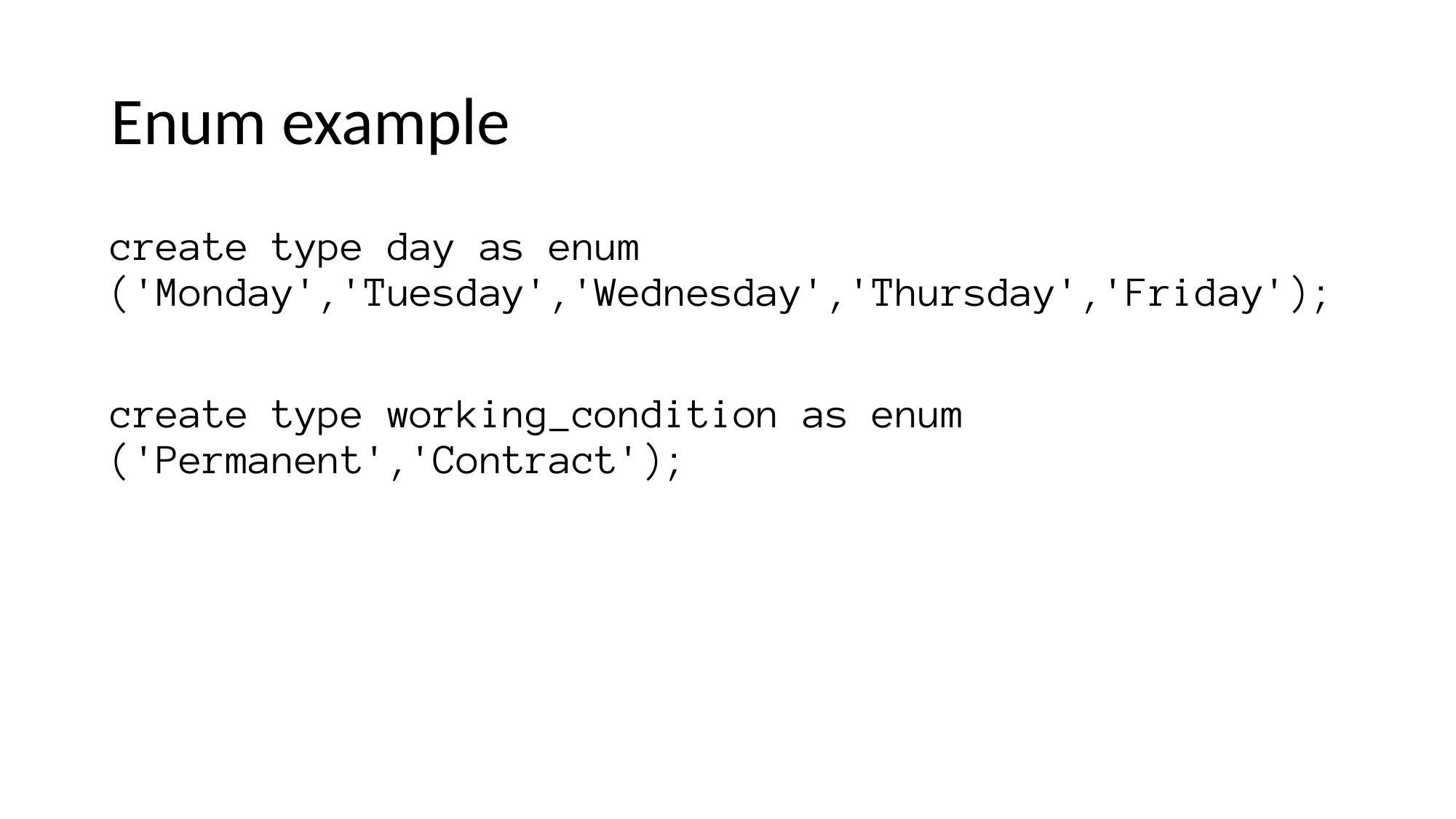

# Enum example
create type day as enum ('Monday','Tuesday','Wednesday','Thursday','Friday');

create type working_condition as enum ('Permanent','Contract');